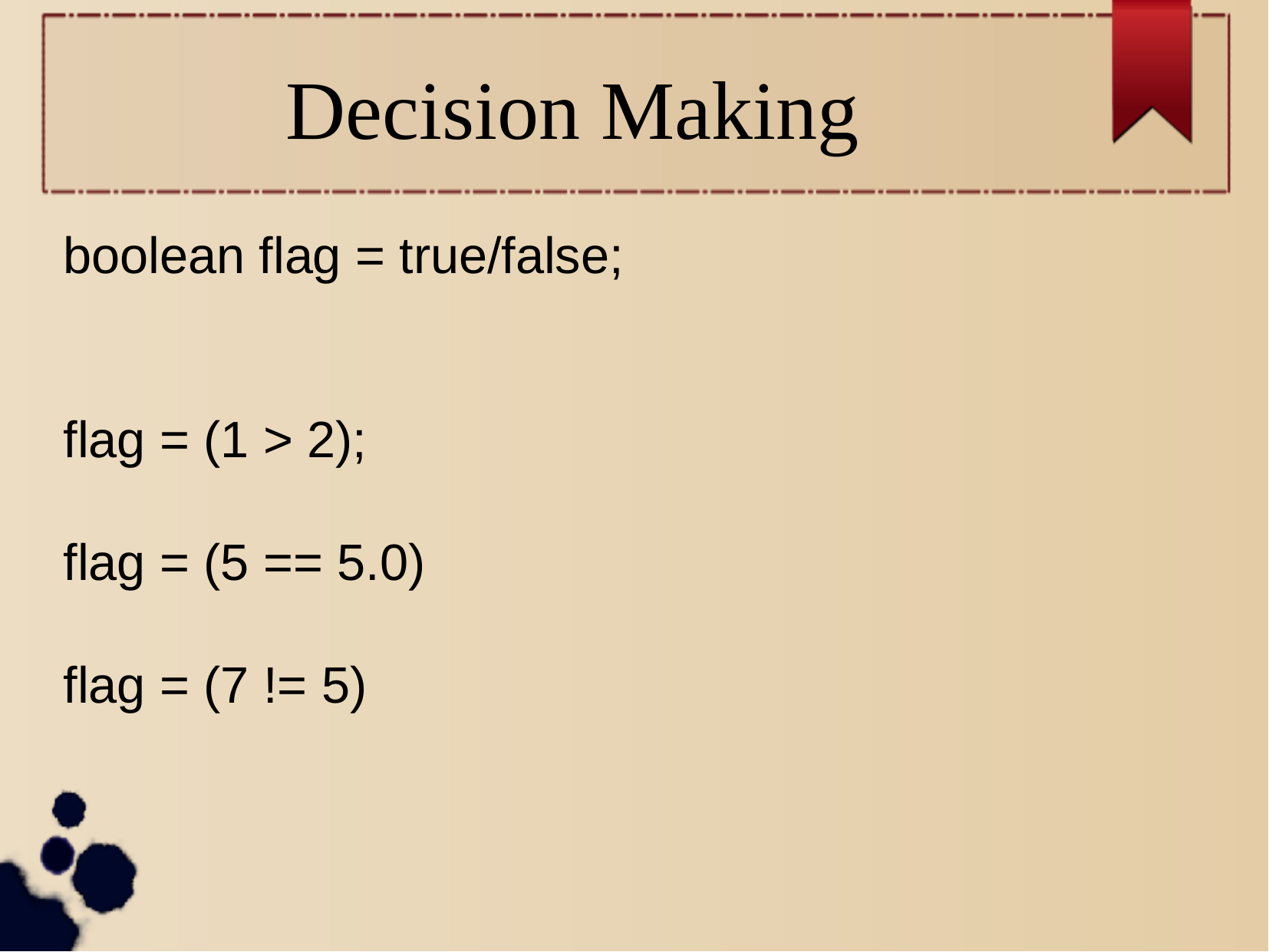

Decision Making
boolean flag = true/false;

flag = (1 > 2);

flag = (5 == 5.0)

flag = (7 != 5)